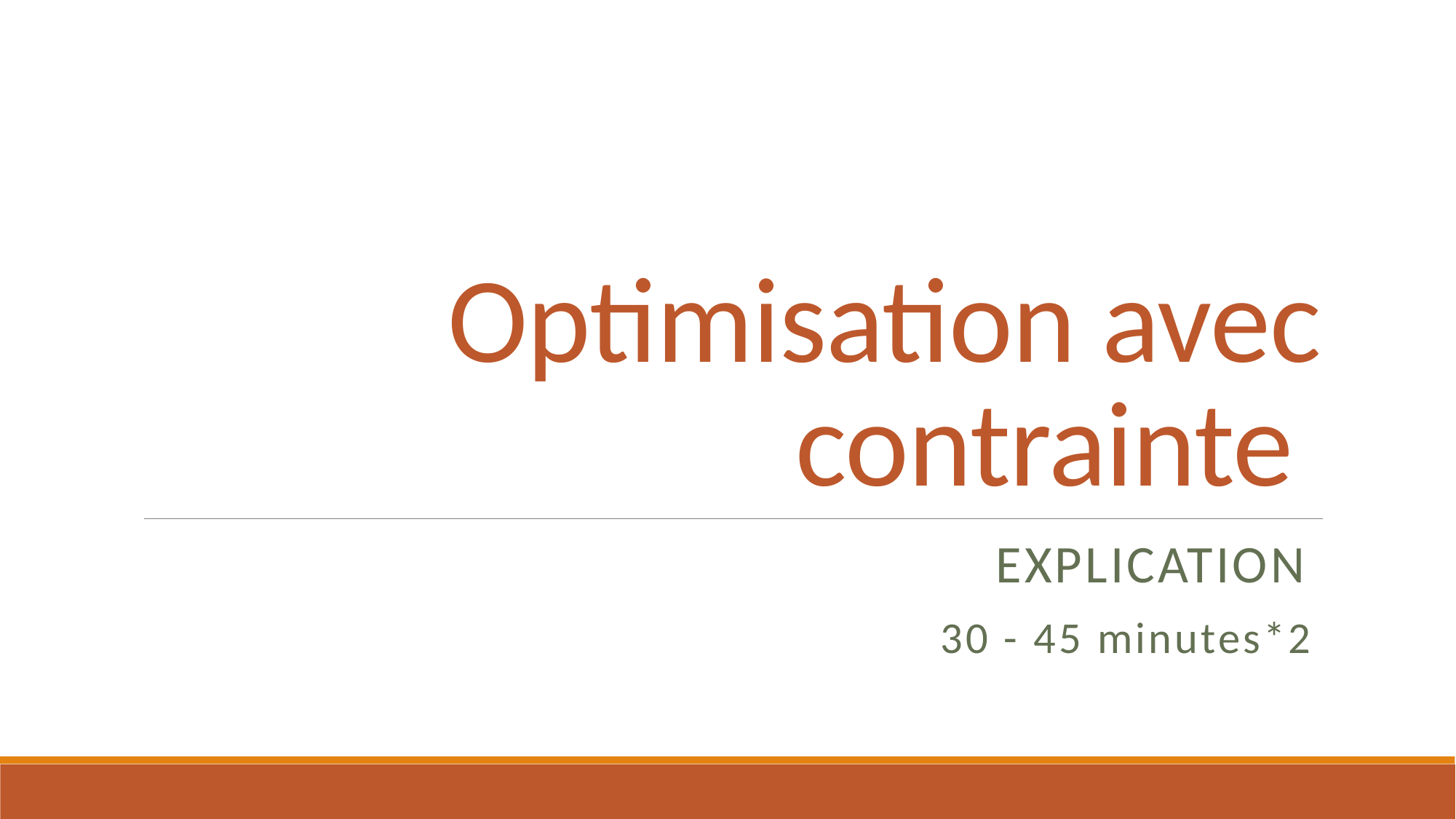

# Optimisation avec contrainte
Explication
30 - 45 minutes*2